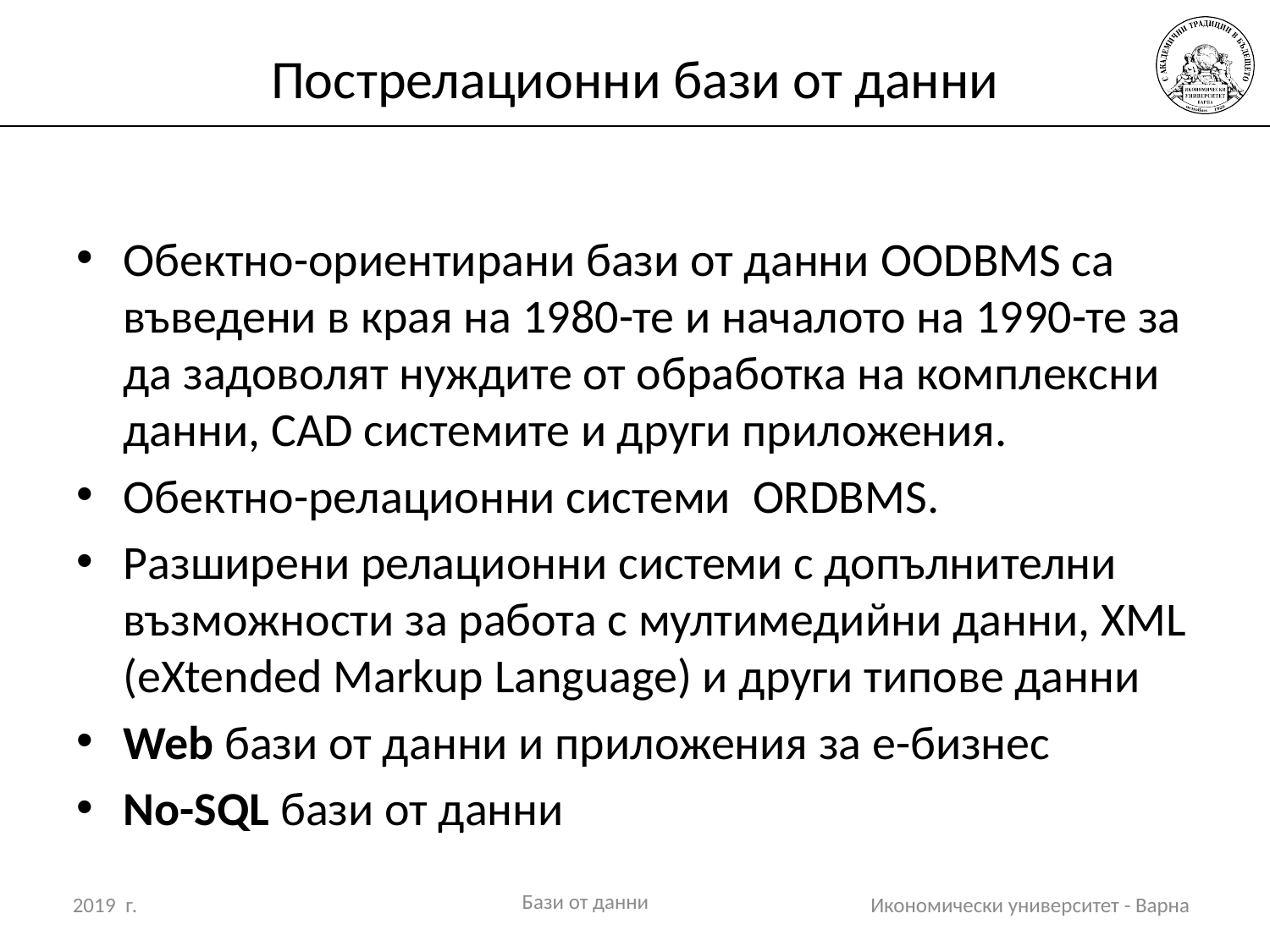

# Пострелационни бази от данни
Обектно-ориентирани бази от данни OODBMS са въведени в края на 1980-те и началото на 1990-те за да задоволят нуждите от обработка на комплексни данни, CAD системите и други приложения.
Обектно-релационни системи  ORDBMS.
Разширени релационни системи с допълнителни възможности за работа с мултимедийни данни, XML (eXtended Markup Language) и други типове данни
Web бази от данни и приложения за е-бизнес
No-SQL бази от данни
Бази от данни
2019  г.
Икономически университет - Варна